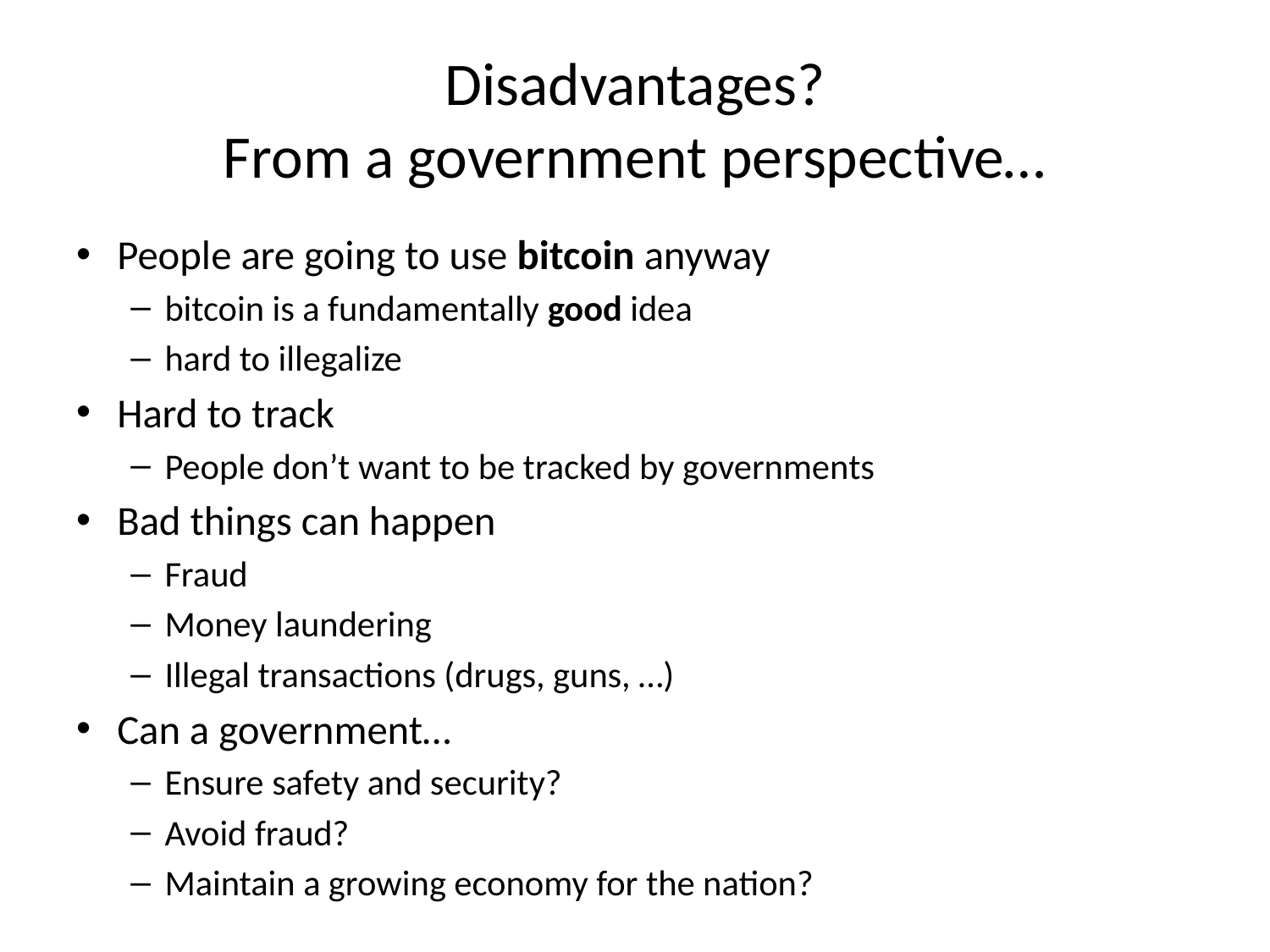

# Disadvantages? From a government perspective…
People are going to use bitcoin anyway
bitcoin is a fundamentally good idea
hard to illegalize
Hard to track
People don’t want to be tracked by governments
Bad things can happen
Fraud
Money laundering
Illegal transactions (drugs, guns, …)
Can a government…
Ensure safety and security?
Avoid fraud?
Maintain a growing economy for the nation?